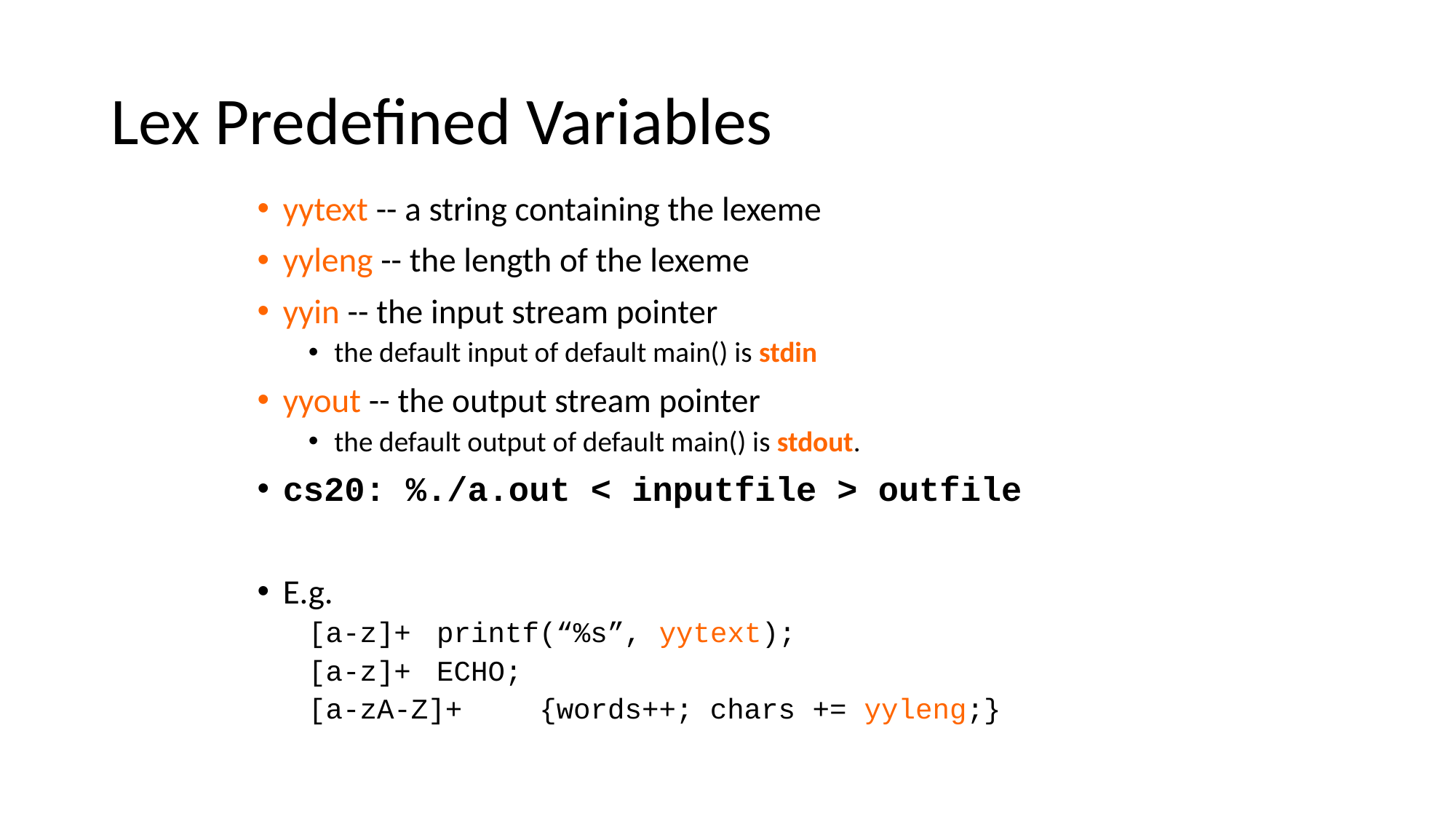

# Lex Predefined Variables
yytext -- a string containing the lexeme
yyleng -- the length of the lexeme
yyin -- the input stream pointer
the default input of default main() is stdin
yyout -- the output stream pointer
the default output of default main() is stdout.
cs20: %./a.out < inputfile > outfile

E.g.
[a-z]+		printf(“%s”, yytext);
[a-z]+		ECHO;
[a-zA-Z]+	{words++; chars += yyleng;}